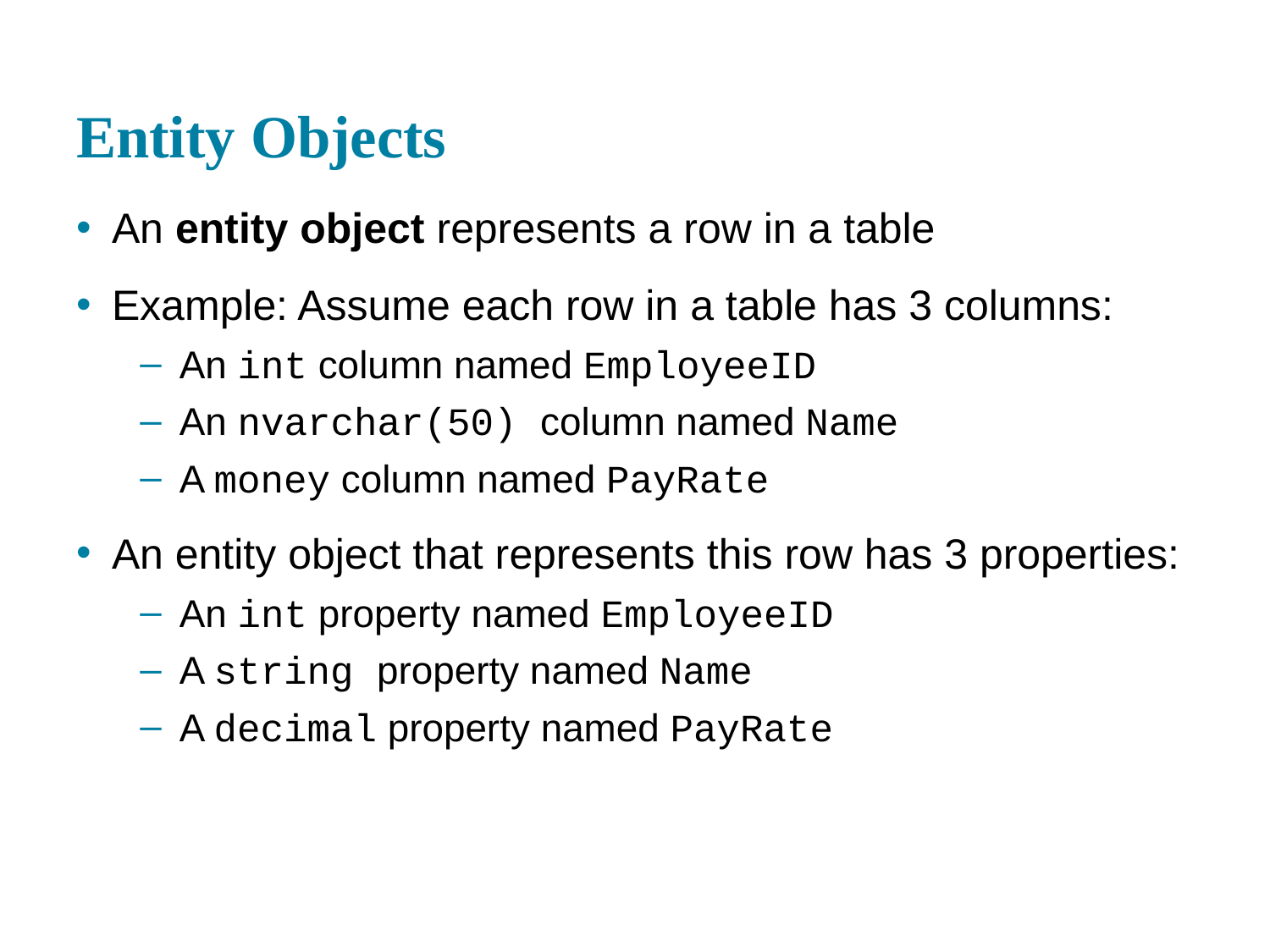

# Entity Objects
An entity object represents a row in a table
Example: Assume each row in a table has 3 columns:
An int column named EmployeeID
An nvarchar(50) column named Name
A money column named PayRate
An entity object that represents this row has 3 properties:
An int property named EmployeeID
A string property named Name
A decimal property named PayRate